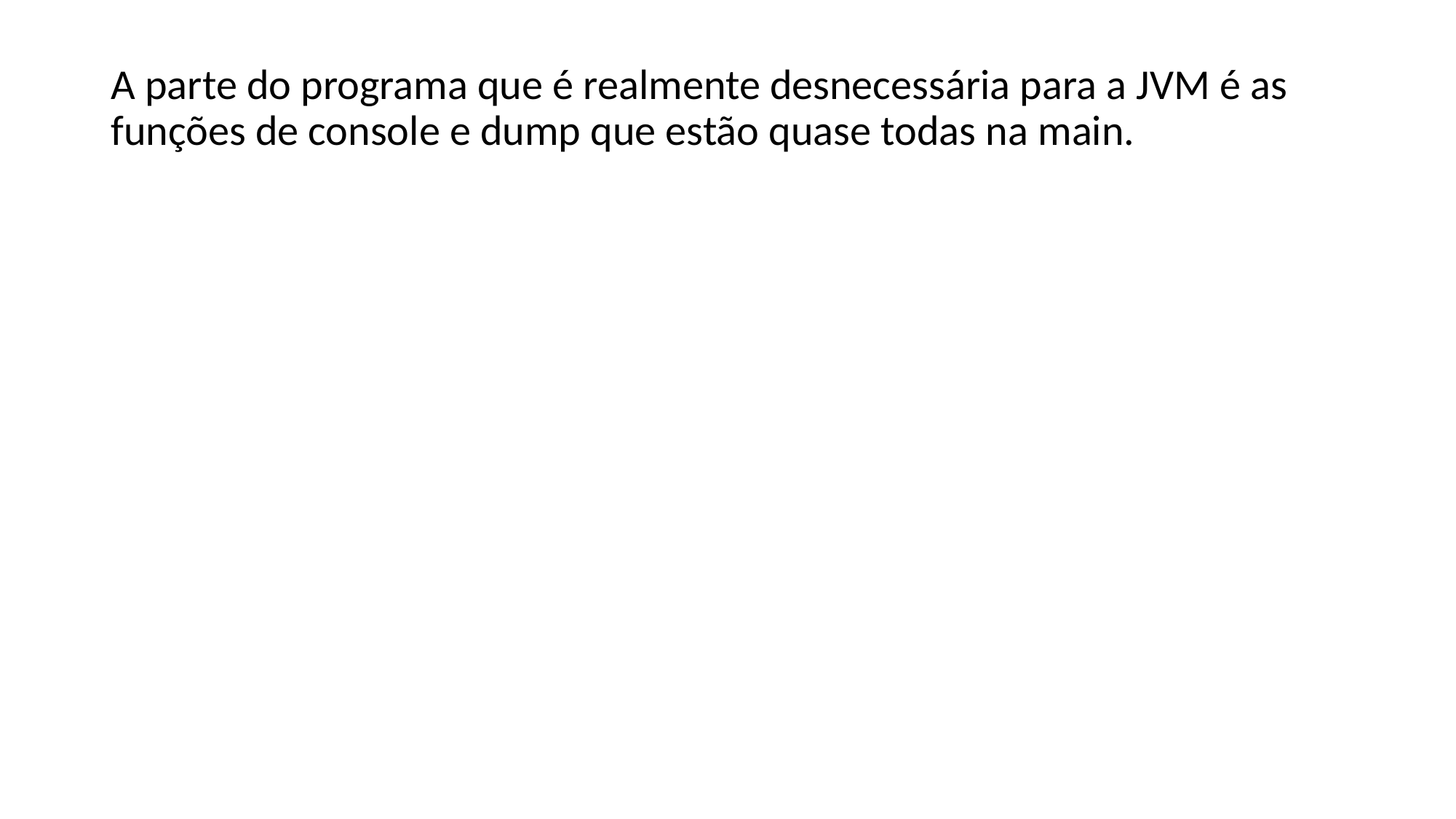

A parte do programa que é realmente desnecessária para a JVM é as funções de console e dump que estão quase todas na main.